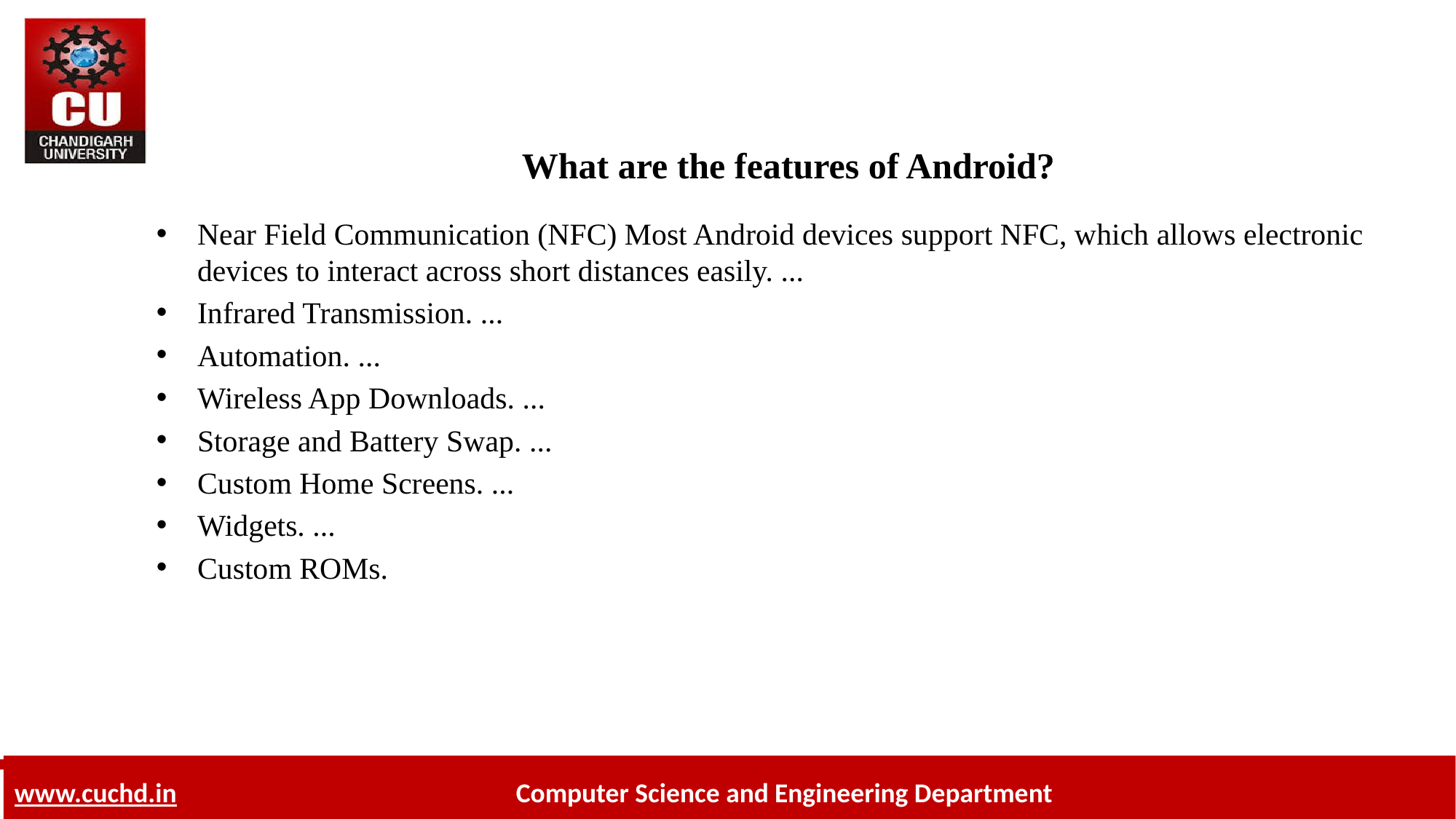

# What are the features of Android?
Near Field Communication (NFC) Most Android devices support NFC, which allows electronic devices to interact across short distances easily. ...
Infrared Transmission. ...
Automation. ...
Wireless App Downloads. ...
Storage and Battery Swap. ...
Custom Home Screens. ...
Widgets. ...
Custom ROMs.